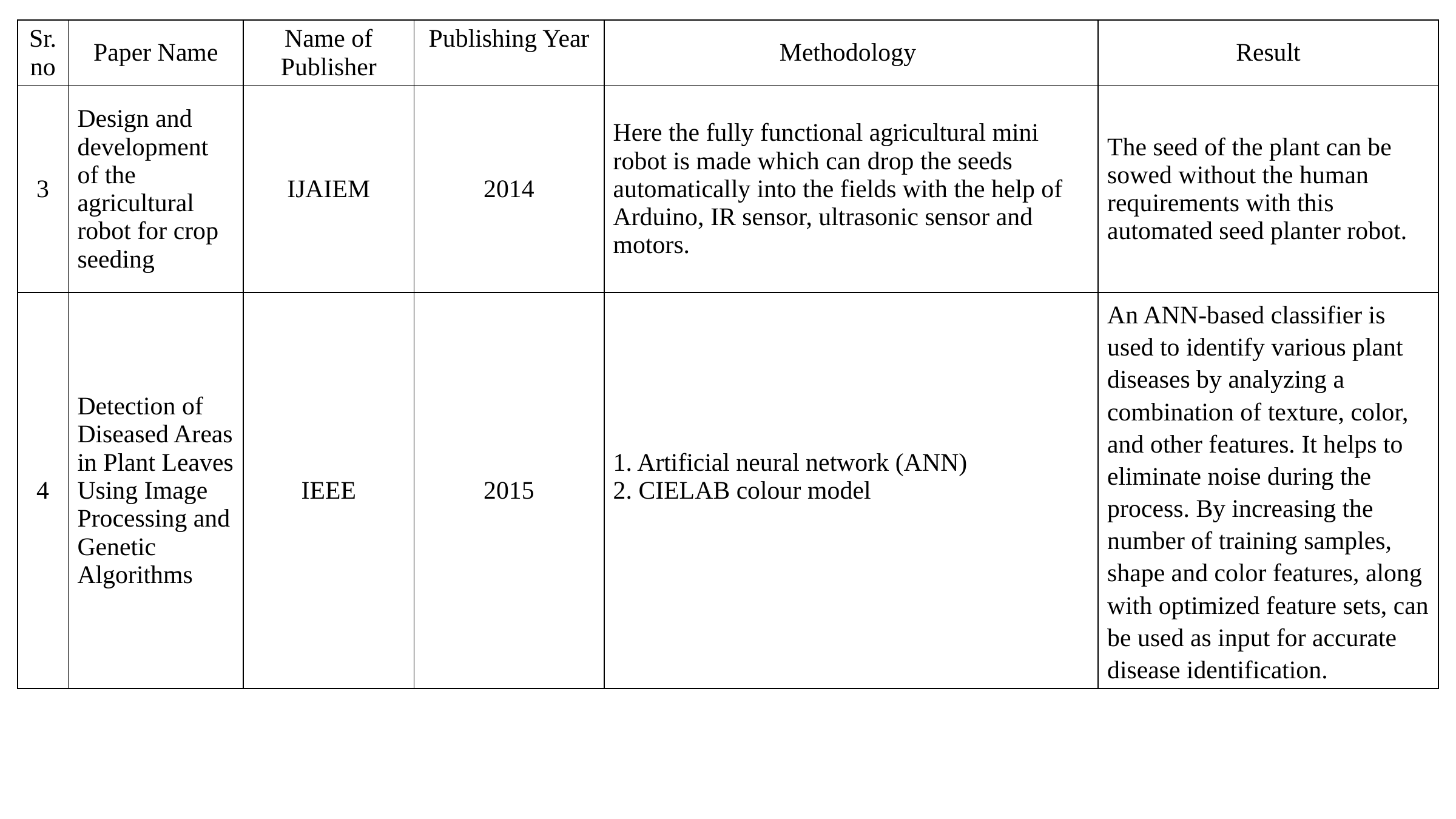

| Sr. no | Paper Name | Name of Publisher | Publishing Year | Methodology | Result |
| --- | --- | --- | --- | --- | --- |
| 3 | Design and development of the agricultural robot for crop seeding | IJAIEM | 2014 | Here the fully functional agricultural mini robot is made which can drop the seeds automatically into the fields with the help of Arduino, IR sensor, ultrasonic sensor and motors. | The seed of the plant can be sowed without the human requirements with this automated seed planter robot. |
| 4 | Detection of Diseased Areas in Plant Leaves Using Image Processing and Genetic Algorithms | IEEE | 2015 | 1. Artificial neural network (ANN) 2. CIELAB colour model | An ANN-based classifier is used to identify various plant diseases by analyzing a combination of texture, color, and other features. It helps to eliminate noise during the process. By increasing the number of training samples, shape and color features, along with optimized feature sets, can be used as input for accurate disease identification. |